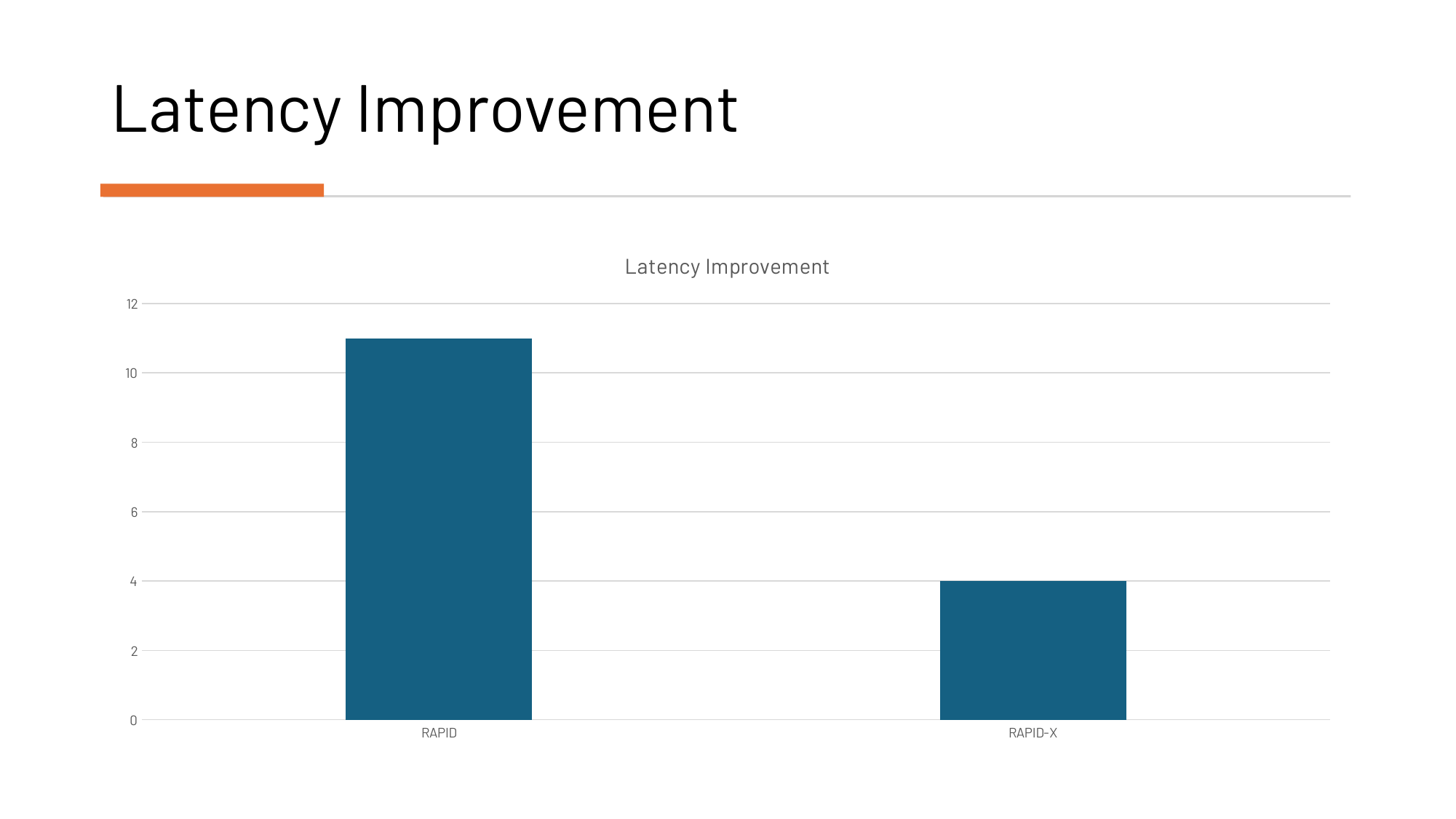

# Latency Improvement

### Chart: Latency Improvement

| Category |  |
|---|---|
| RAPID | 11.0 |
| RAPID-X | 4.0 |